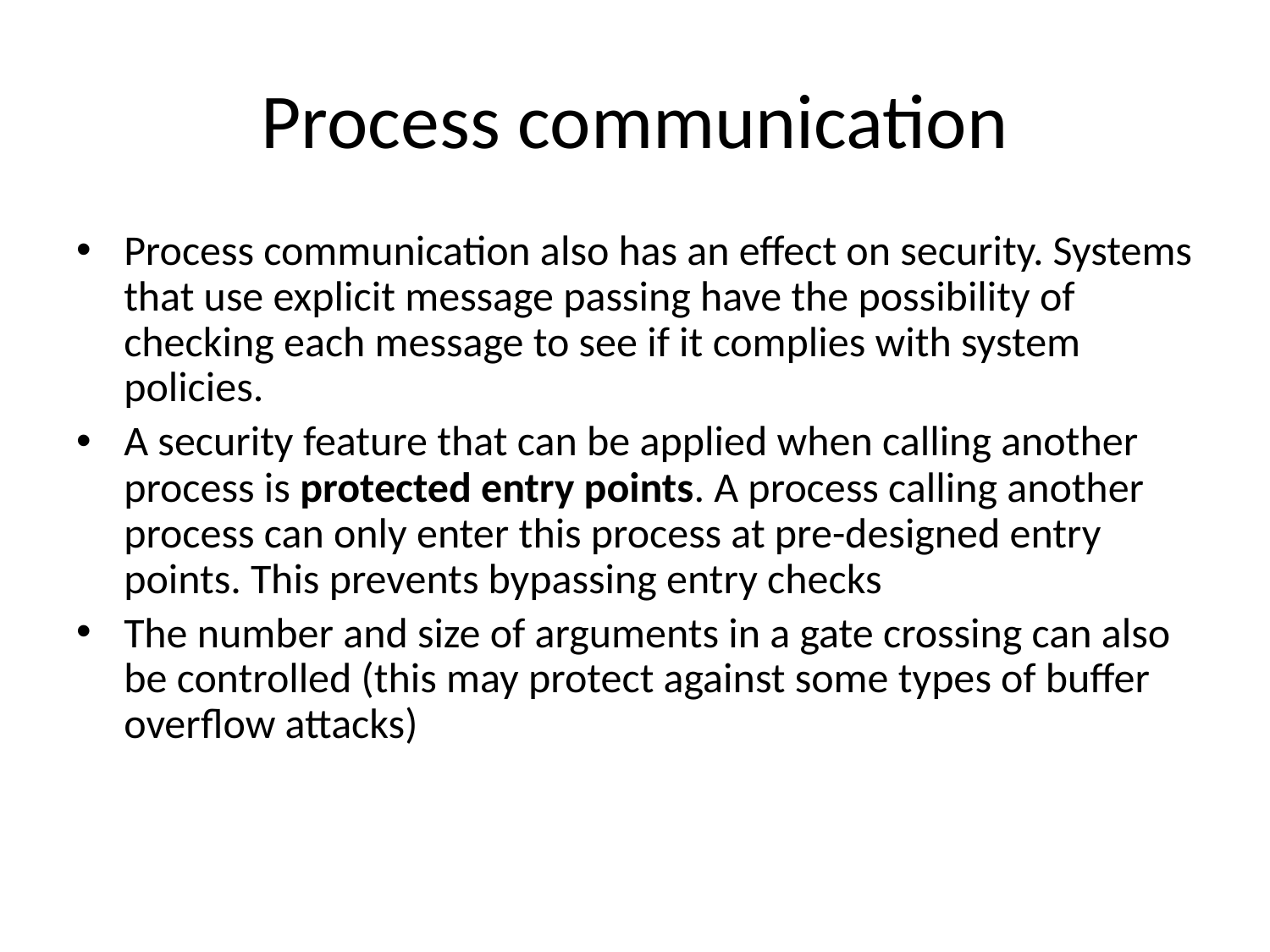

# Process communication
Process communication also has an effect on security. Systems that use explicit message passing have the possibility of checking each message to see if it complies with system policies.
A security feature that can be applied when calling another process is protected entry points. A process calling another process can only enter this process at pre-designed entry points. This prevents bypassing entry checks
The number and size of arguments in a gate crossing can also be controlled (this may protect against some types of buffer overflow attacks)